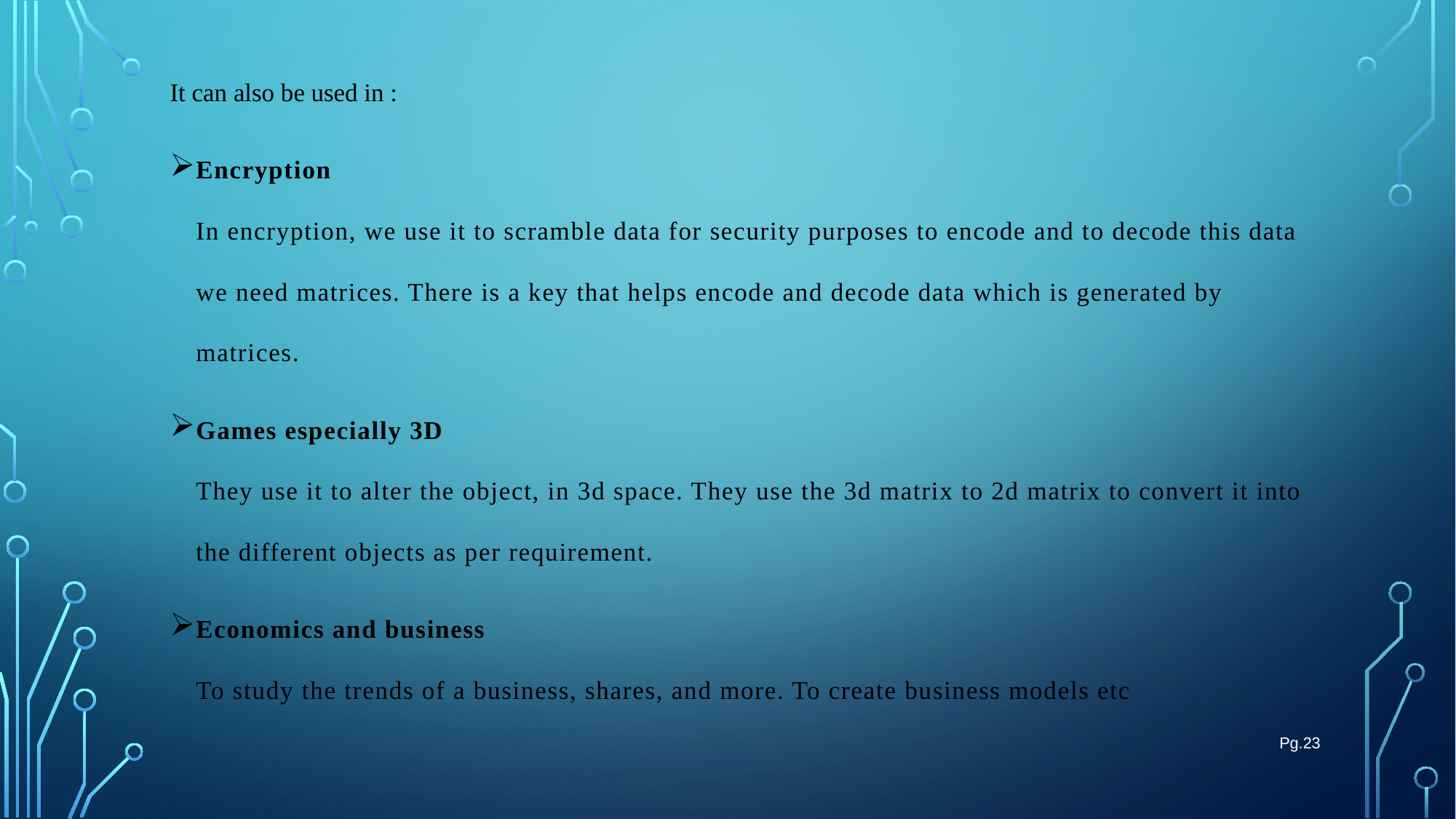

It can also be used in :
Encryption
In encryption, we use it to scramble data for security purposes to encode and to decode this data we need matrices. There is a key that helps encode and decode data which is generated by matrices.
Games especially 3D
They use it to alter the object, in 3d space. They use the 3d matrix to 2d matrix to convert it into the different objects as per requirement.
Economics and business
To study the trends of a business, shares, and more. To create business models etc
Pg.23